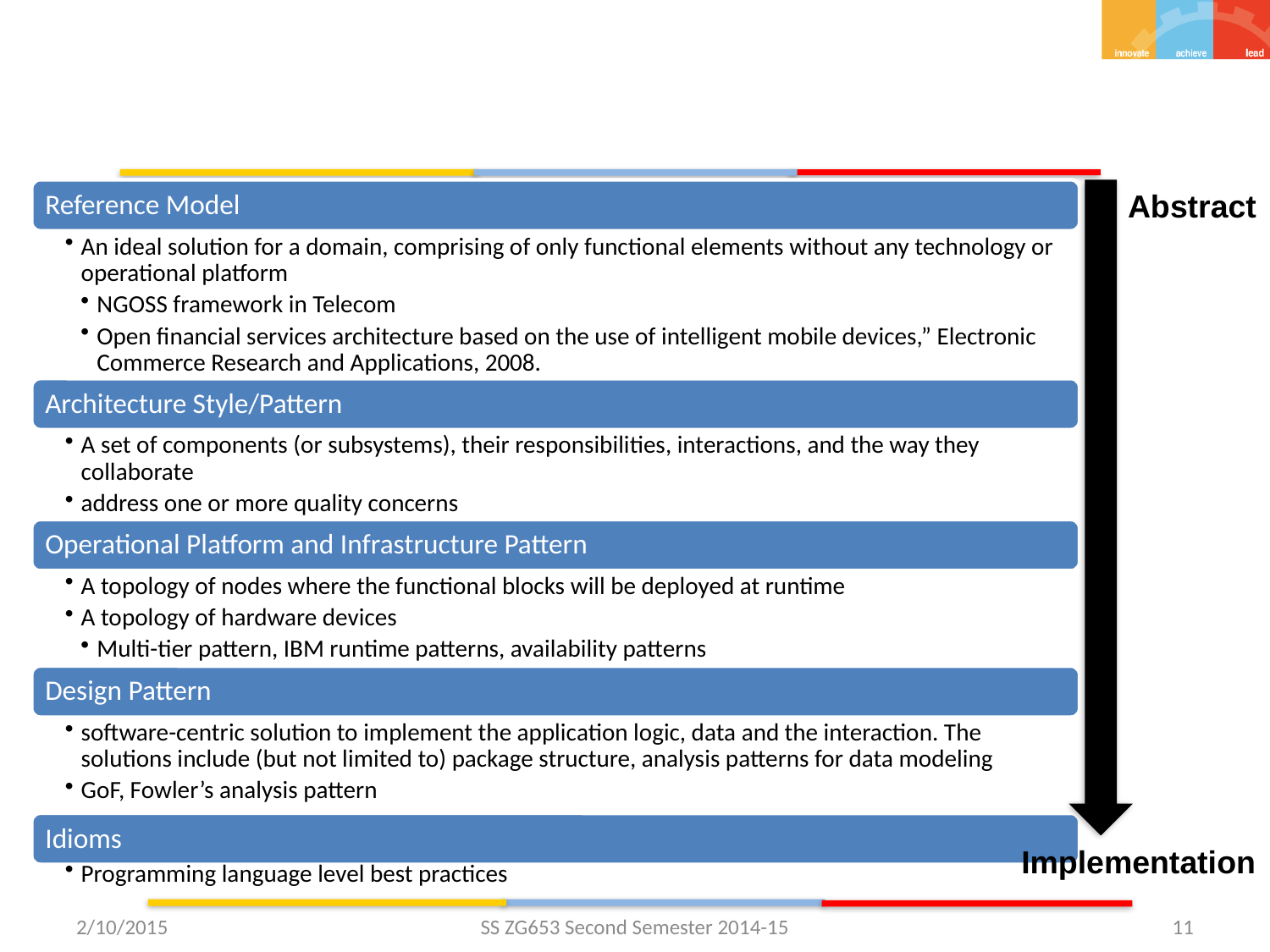

#
Reference Model
An ideal solution for a domain, comprising of only functional elements without any technology or operational platform
NGOSS framework in Telecom
Open financial services architecture based on the use of intelligent mobile devices,” Electronic Commerce Research and Applications, 2008.
Architecture Style/Pattern
A set of components (or subsystems), their responsibilities, interactions, and the way they collaborate
address one or more quality concerns
Operational Platform and Infrastructure Pattern
A topology of nodes where the functional blocks will be deployed at runtime
A topology of hardware devices
Multi-tier pattern, IBM runtime patterns, availability patterns
Design Pattern
software-centric solution to implement the application logic, data and the interaction. The solutions include (but not limited to) package structure, analysis patterns for data modeling
GoF, Fowler’s analysis pattern
Idioms
Programming language level best practices

Abstract
Implementation
2/10/2015
11